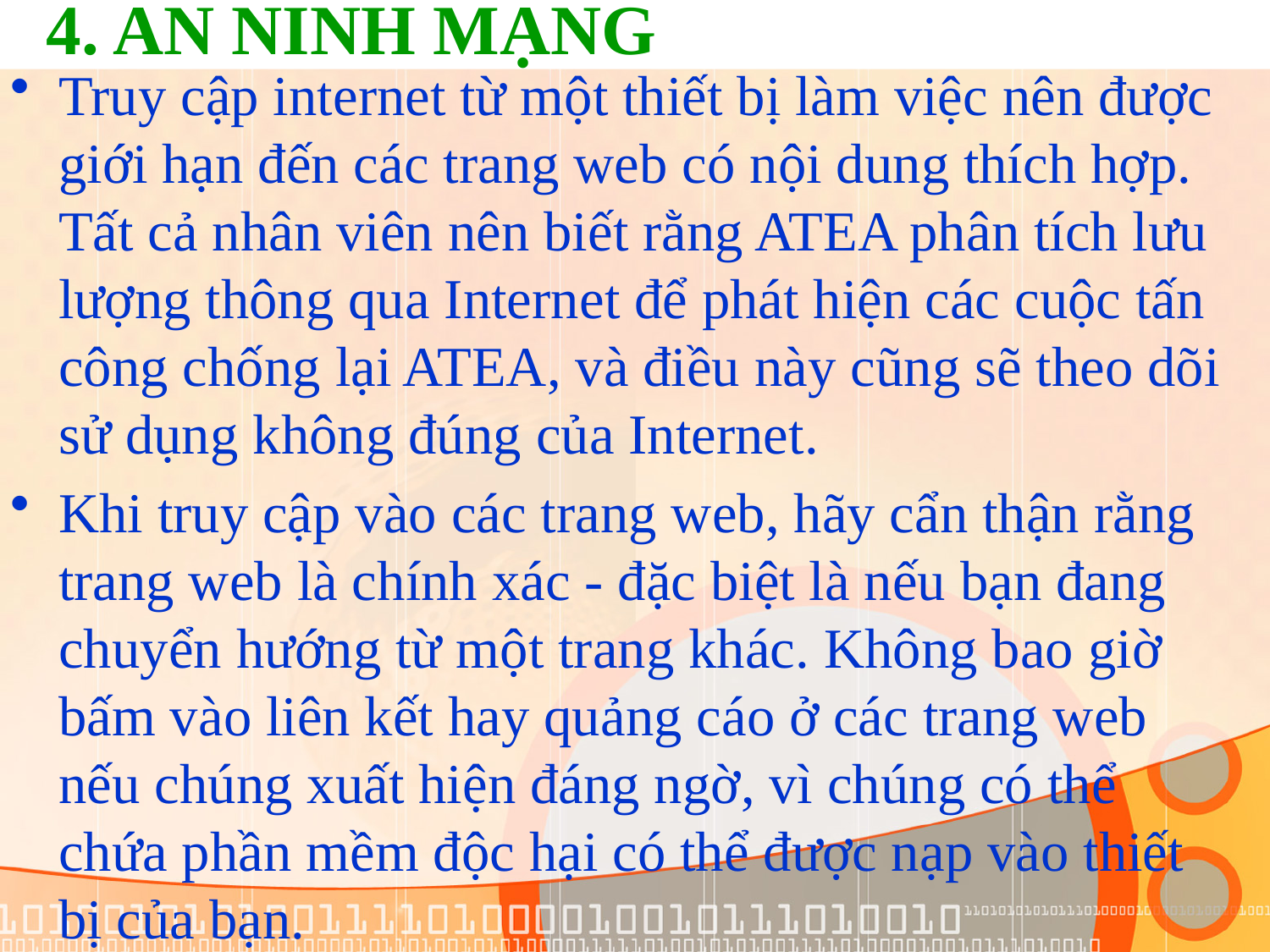

# 4. AN NINH MẠNG
Truy cập internet từ một thiết bị làm việc nên được giới hạn đến các trang web có nội dung thích hợp. Tất cả nhân viên nên biết rằng ATEA phân tích lưu lượng thông qua Internet để phát hiện các cuộc tấn công chống lại ATEA, và điều này cũng sẽ theo dõi sử dụng không đúng của Internet.
Khi truy cập vào các trang web, hãy cẩn thận rằng trang web là chính xác - đặc biệt là nếu bạn đang chuyển hướng từ một trang khác. Không bao giờ bấm vào liên kết hay quảng cáo ở các trang web nếu chúng xuất hiện đáng ngờ, vì chúng có thể chứa phần mềm độc hại có thể được nạp vào thiết bị của bạn.